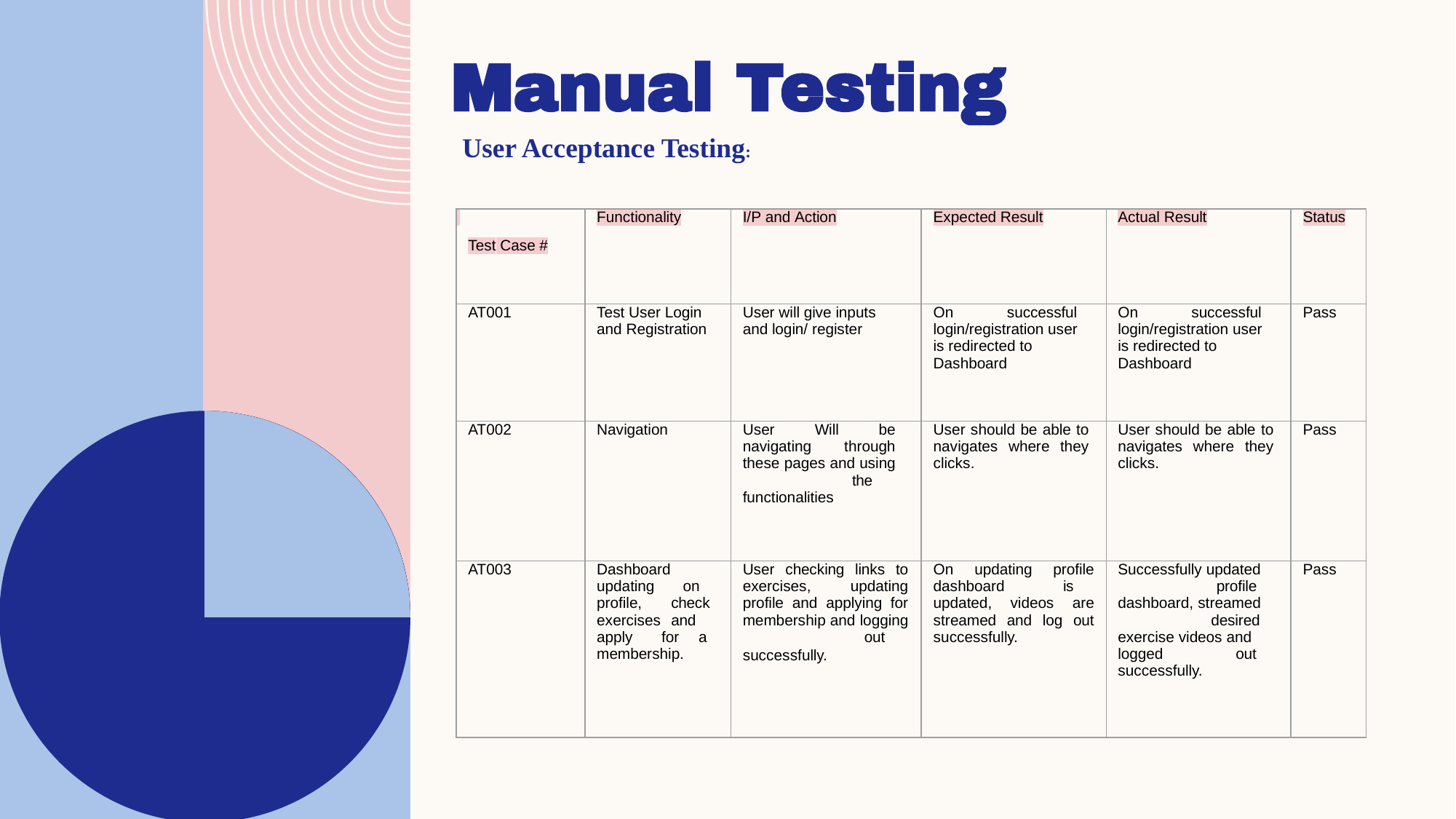

# Manual Testing
User Acceptance Testing:

| Test Case # | Functionality | I/P and Action | Expected Result | Actual Result | Status |
| --- | --- | --- | --- | --- | --- |
| AT001 | Test User Login and Registration | User will give inputs and login/ register | On successful login/registration user is redirected to Dashboard | On successful login/registration user is redirected to Dashboard | Pass |
| AT002 | Navigation | User Will be navigating through these pages and using the functionalities | User should be able to navigates where they clicks. | User should be able to navigates where they clicks. | Pass |
| AT003 | Dashboard updating on profile, check exercises and apply for a membership. | User checking links to exercises, updating profile and applying for membership and logging out successfully. | On updating profile dashboard is updated, videos are streamed and log out successfully. | Successfully updated profile dashboard, streamed desired exercise videos and logged out successfully. | Pass |